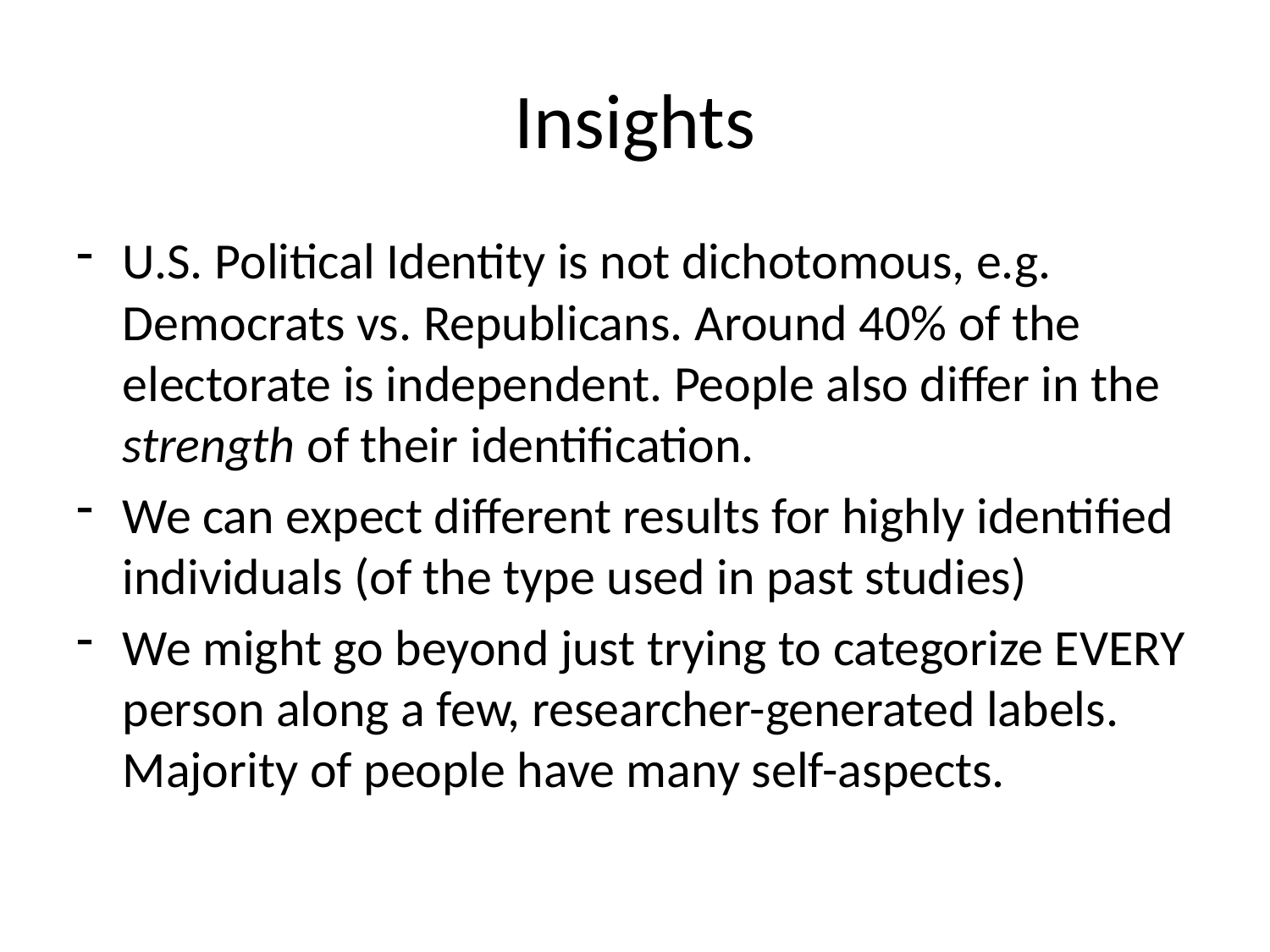

# Insights
U.S. Political Identity is not dichotomous, e.g. Democrats vs. Republicans. Around 40% of the electorate is independent. People also differ in the strength of their identification.
We can expect different results for highly identified individuals (of the type used in past studies)
We might go beyond just trying to categorize EVERY person along a few, researcher-generated labels. Majority of people have many self-aspects.